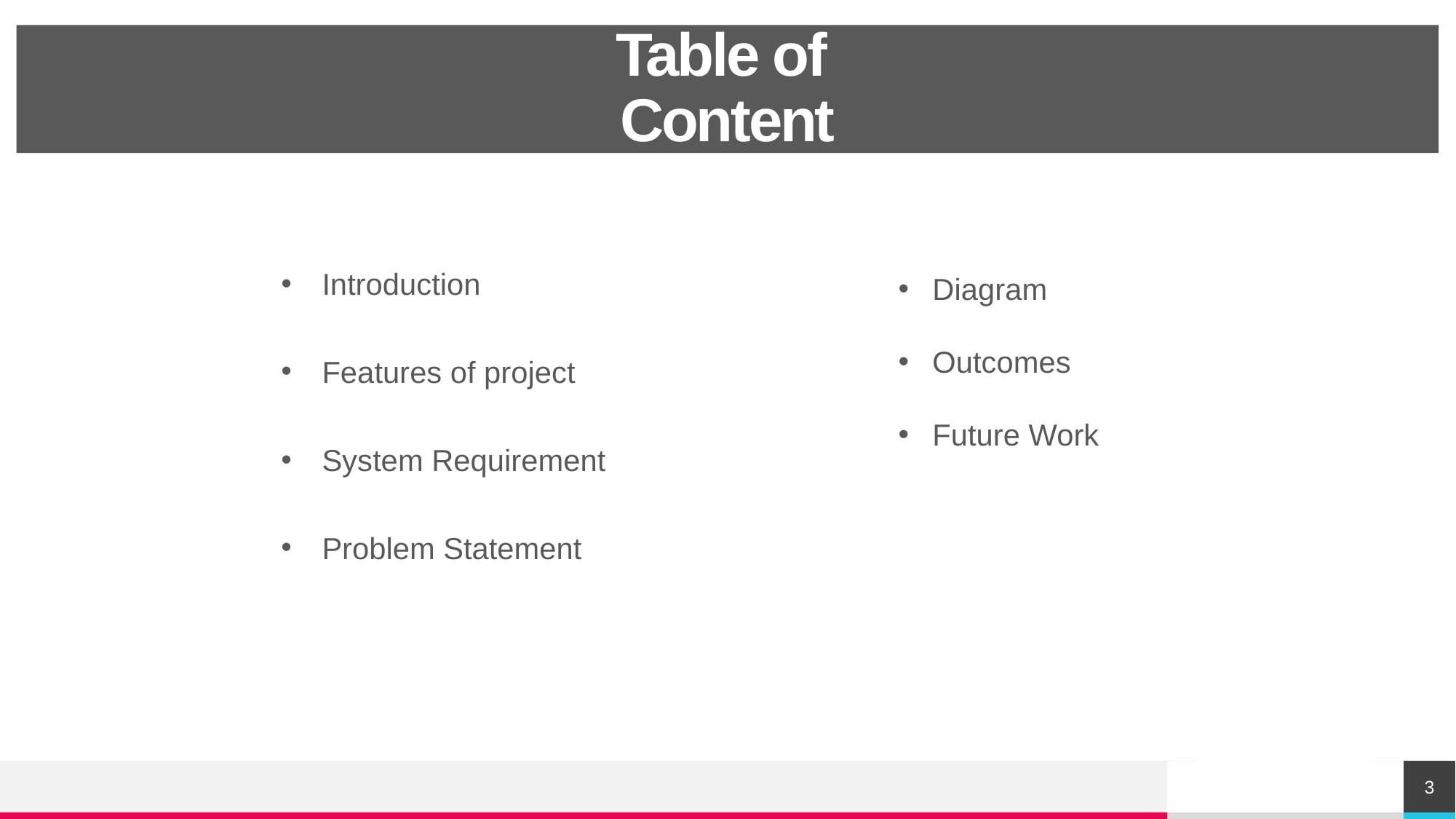

# Table of  Content
Introduction
Features of project
System Requirement
Problem Statement
Diagram
Outcomes
Future Work

3